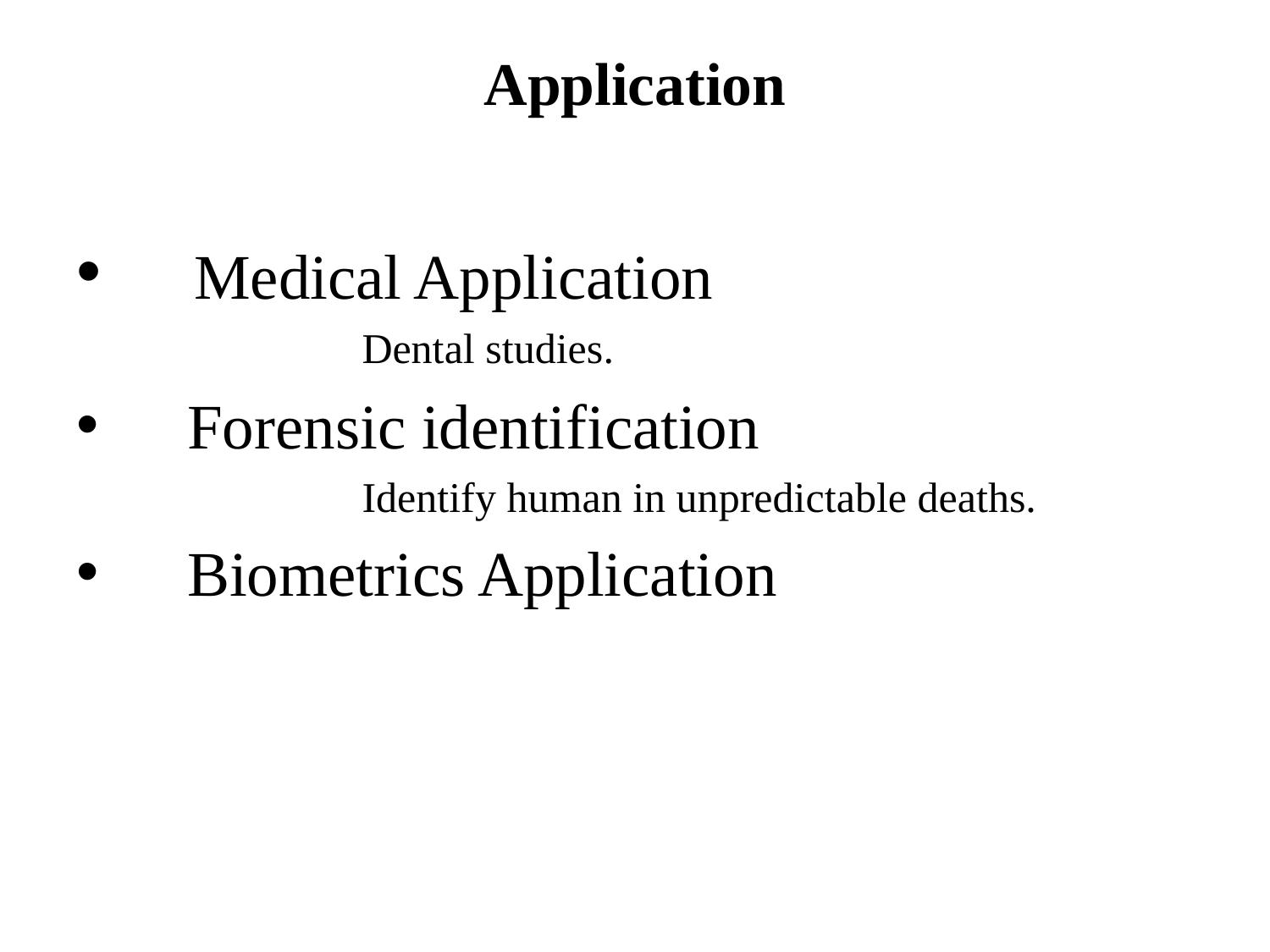

# Application
    Medical Application
   Dental studies.
    Forensic identification
                           Identify human in unpredictable deaths.
    Biometrics Application